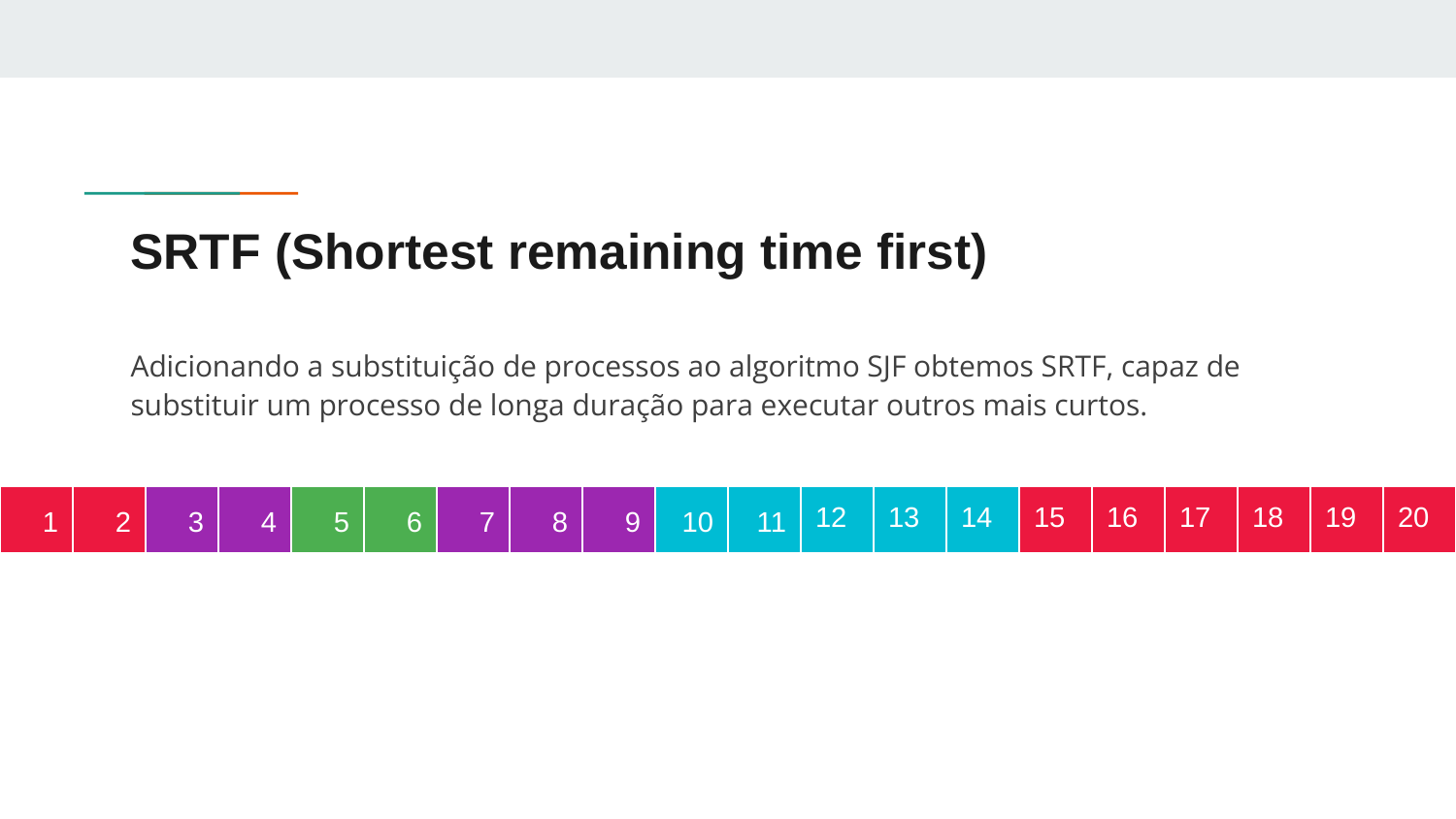

# SRTF (Shortest remaining time first)
Adicionando a substituição de processos ao algoritmo SJF obtemos SRTF, capaz de substituir um processo de longa duração para executar outros mais curtos.
| 1 | 2 | 3 | 4 | 5 | 6 | 7 | 8 | 9 | 10 | 11 | 12 | 13 | 14 | 15 | 16 | 17 | 18 | 19 | 20 |
| --- | --- | --- | --- | --- | --- | --- | --- | --- | --- | --- | --- | --- | --- | --- | --- | --- | --- | --- | --- |